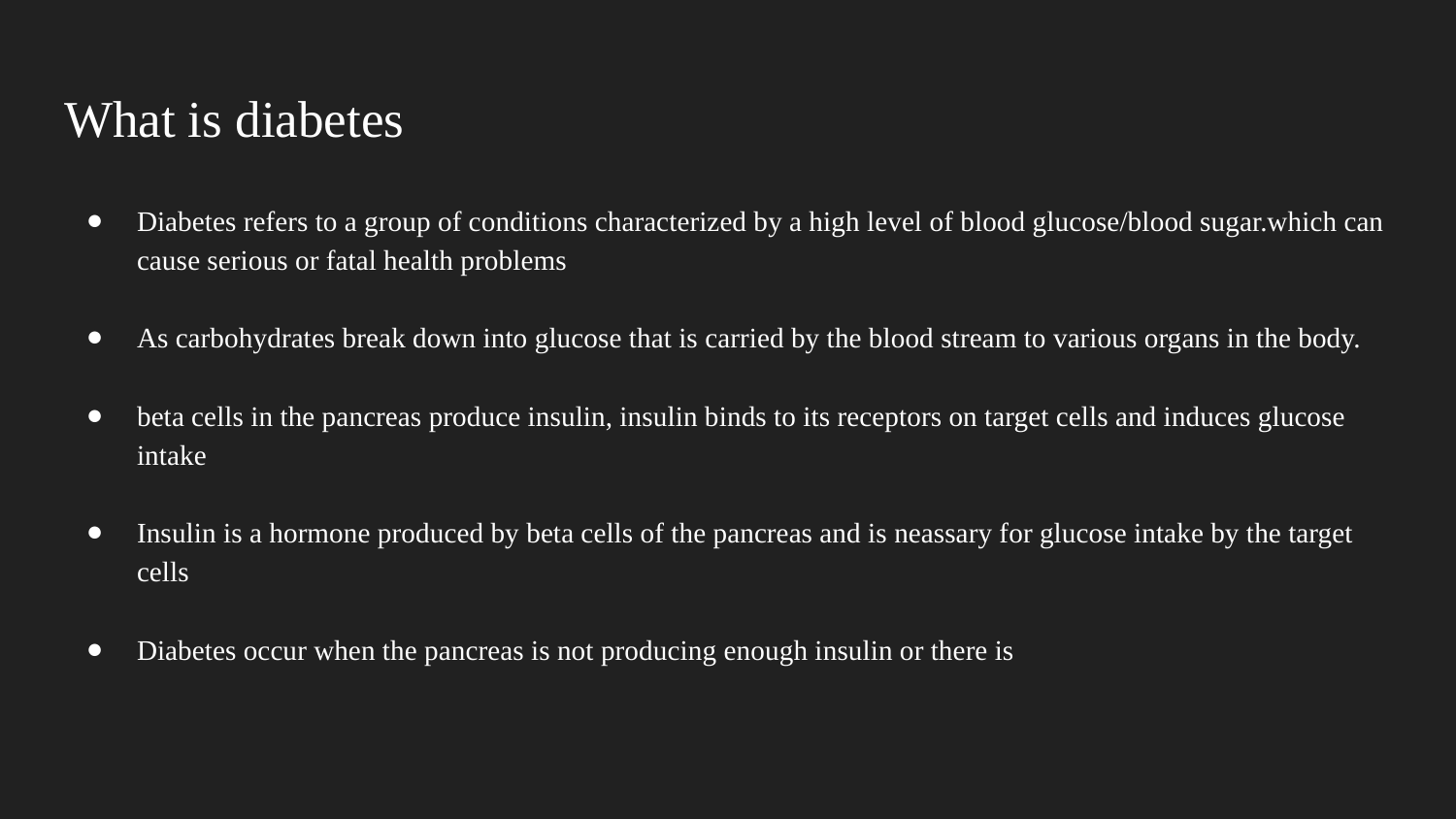

# What is diabetes
Diabetes refers to a group of conditions characterized by a high level of blood glucose/blood sugar.which can cause serious or fatal health problems

As carbohydrates break down into glucose that is carried by the blood stream to various organs in the body.

beta cells in the pancreas produce insulin, insulin binds to its receptors on target cells and induces glucose intake

Insulin is a hormone produced by beta cells of the pancreas and is neassary for glucose intake by the target cells

Diabetes occur when the pancreas is not producing enough insulin or there is